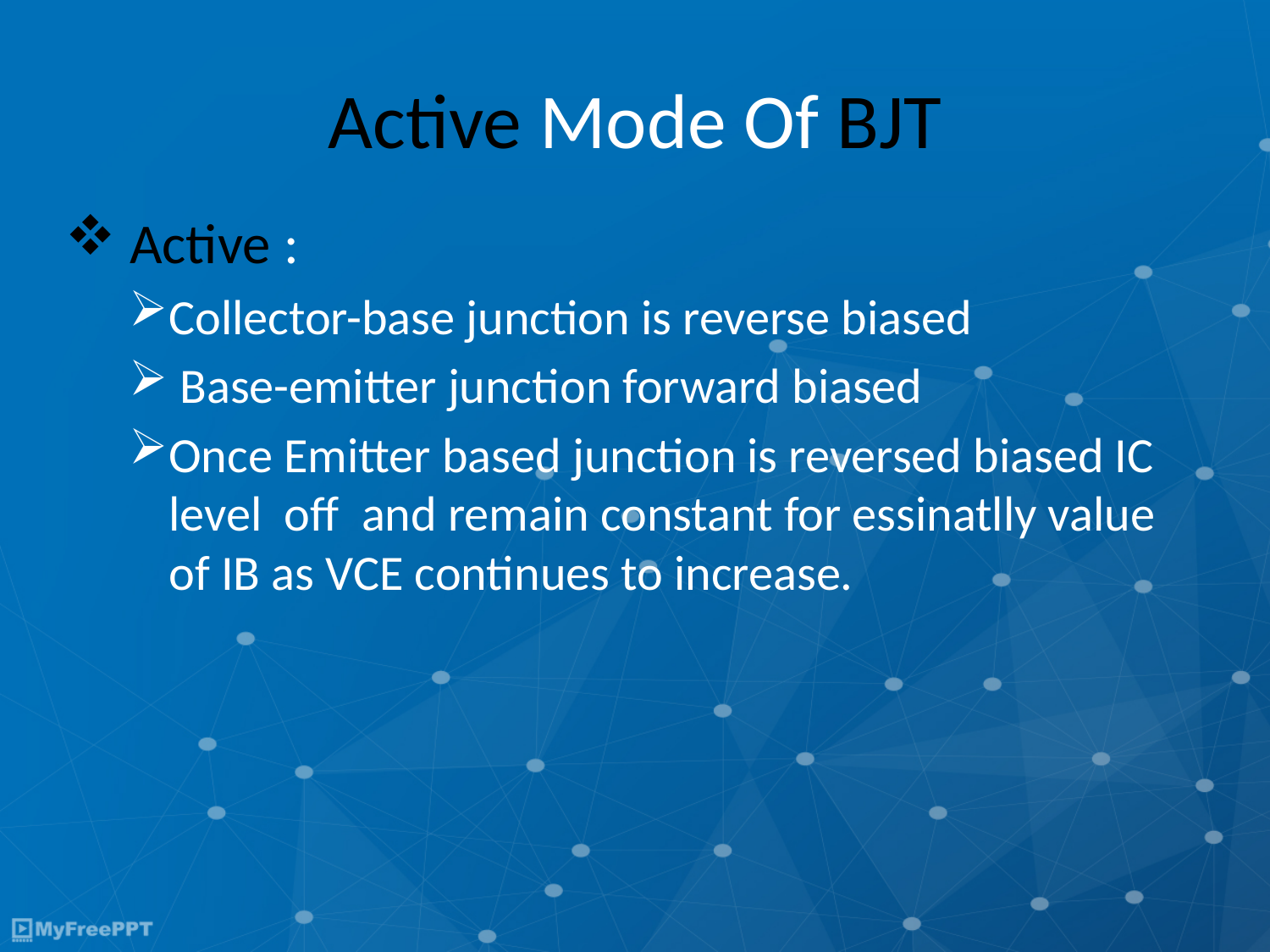

# Active Mode Of BJT
 Active :
Collector-base junction is reverse biased
 Base-emitter junction forward biased
Once Emitter based junction is reversed biased IC level  off  and remain constant for essinatlly value of IB as VCE continues to increase.